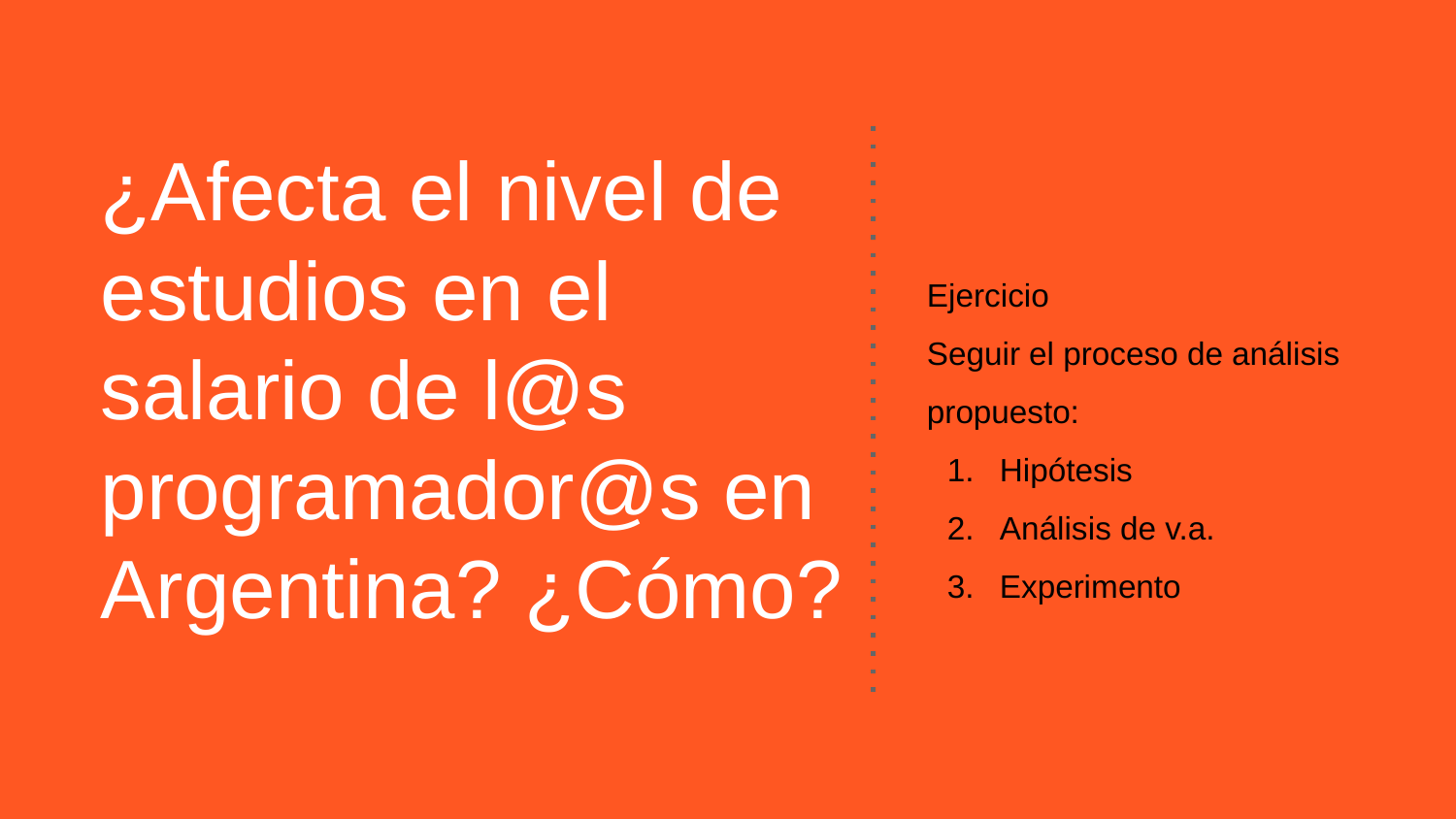

# ¿Afecta el nivel de estudios en el salario de l@s programador@s en Argentina? ¿Cómo?
Ejercicio
Seguir el proceso de análisis propuesto:
Hipótesis
Análisis de v.a.
Experimento